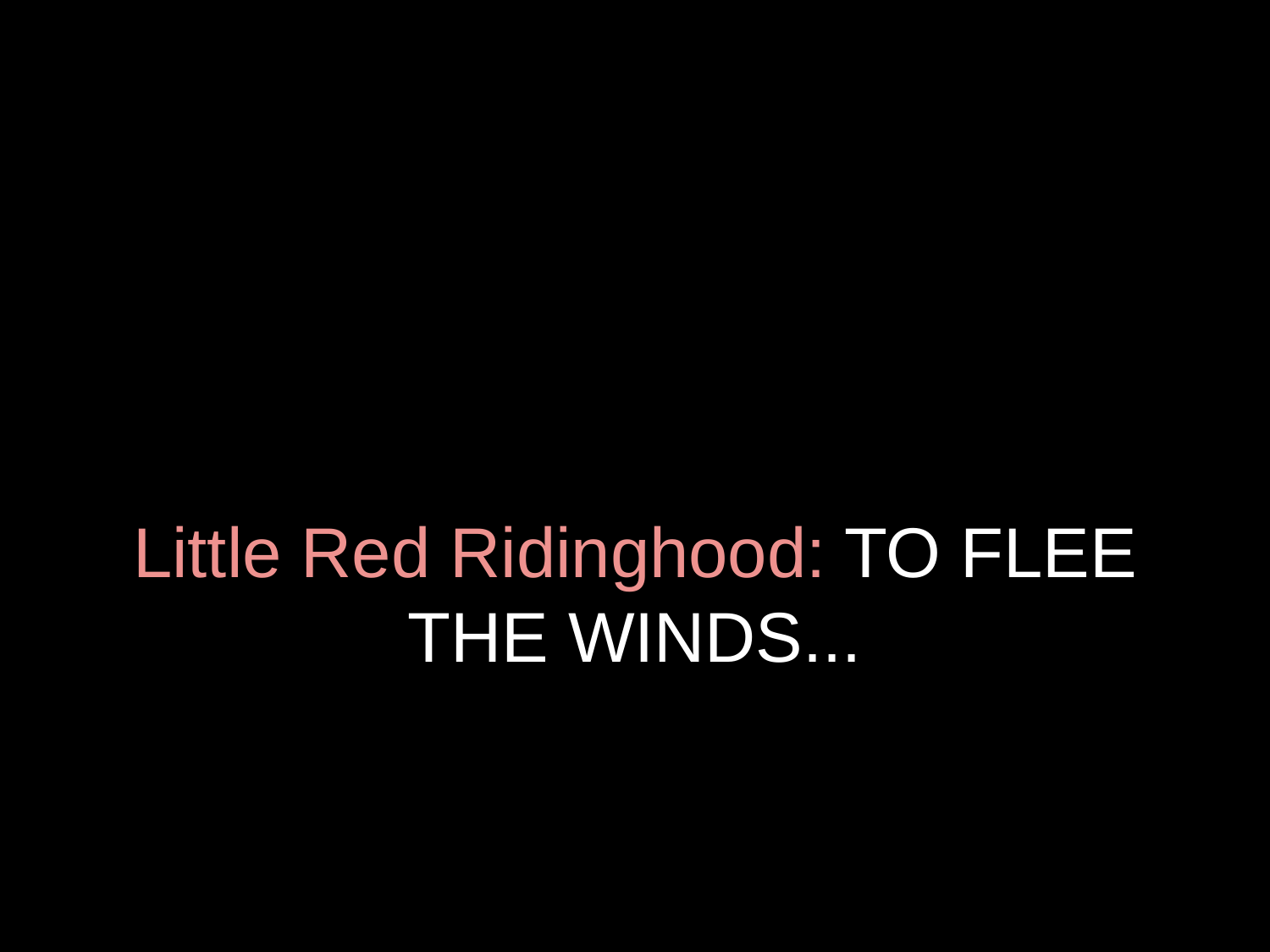

# Little Red Ridinghood: TO FLEE THE WINDS...